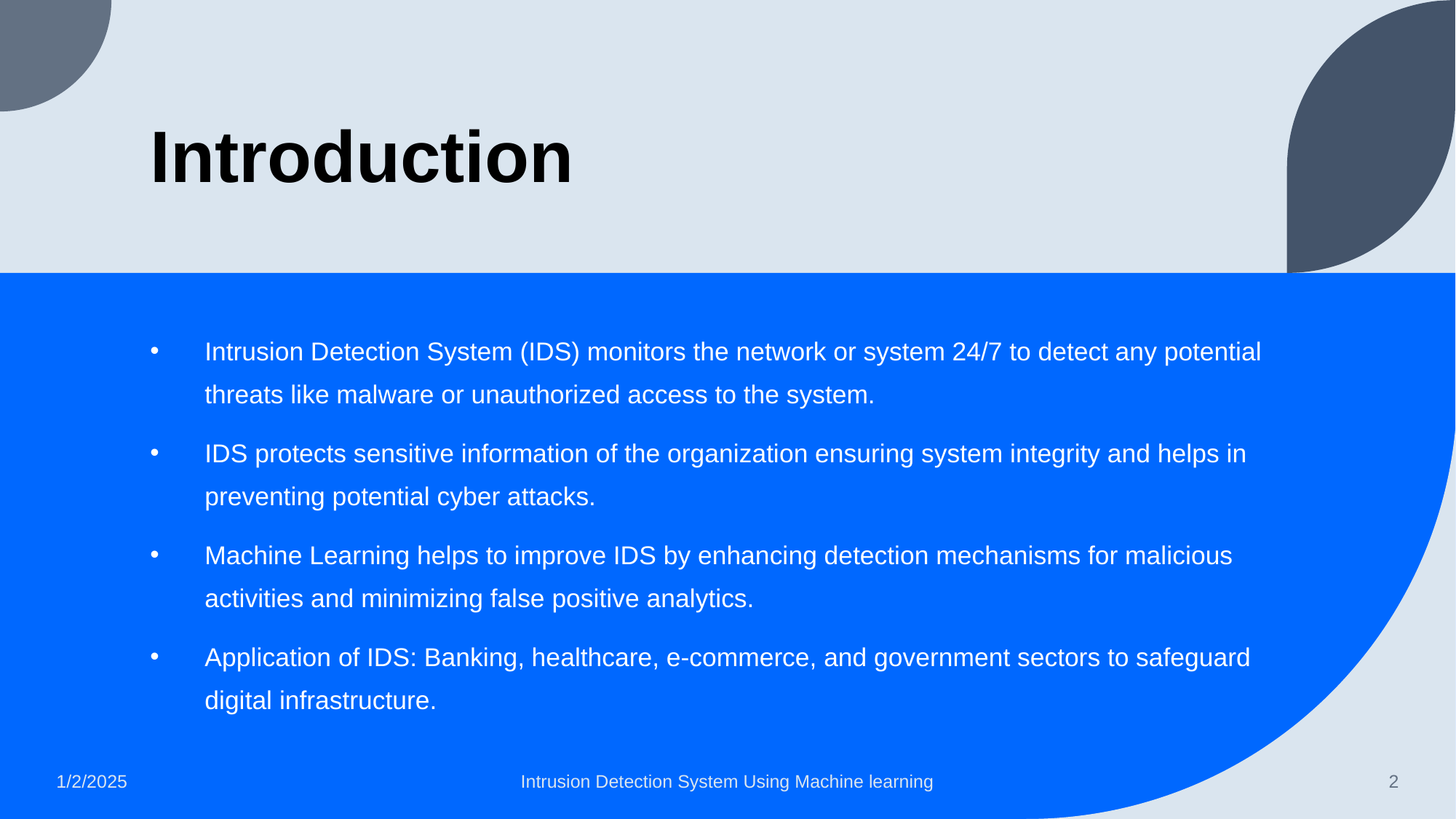

# Introduction
Intrusion Detection System (IDS) monitors the network or system 24/7 to detect any potential threats like malware or unauthorized access to the system.
IDS protects sensitive information of the organization ensuring system integrity and helps in preventing potential cyber attacks.
Machine Learning helps to improve IDS by enhancing detection mechanisms for malicious activities and minimizing false positive analytics.
Application of IDS: Banking, healthcare, e-commerce, and government sectors to safeguard digital infrastructure.

1/2/2025
Intrusion Detection System Using Machine learning
2